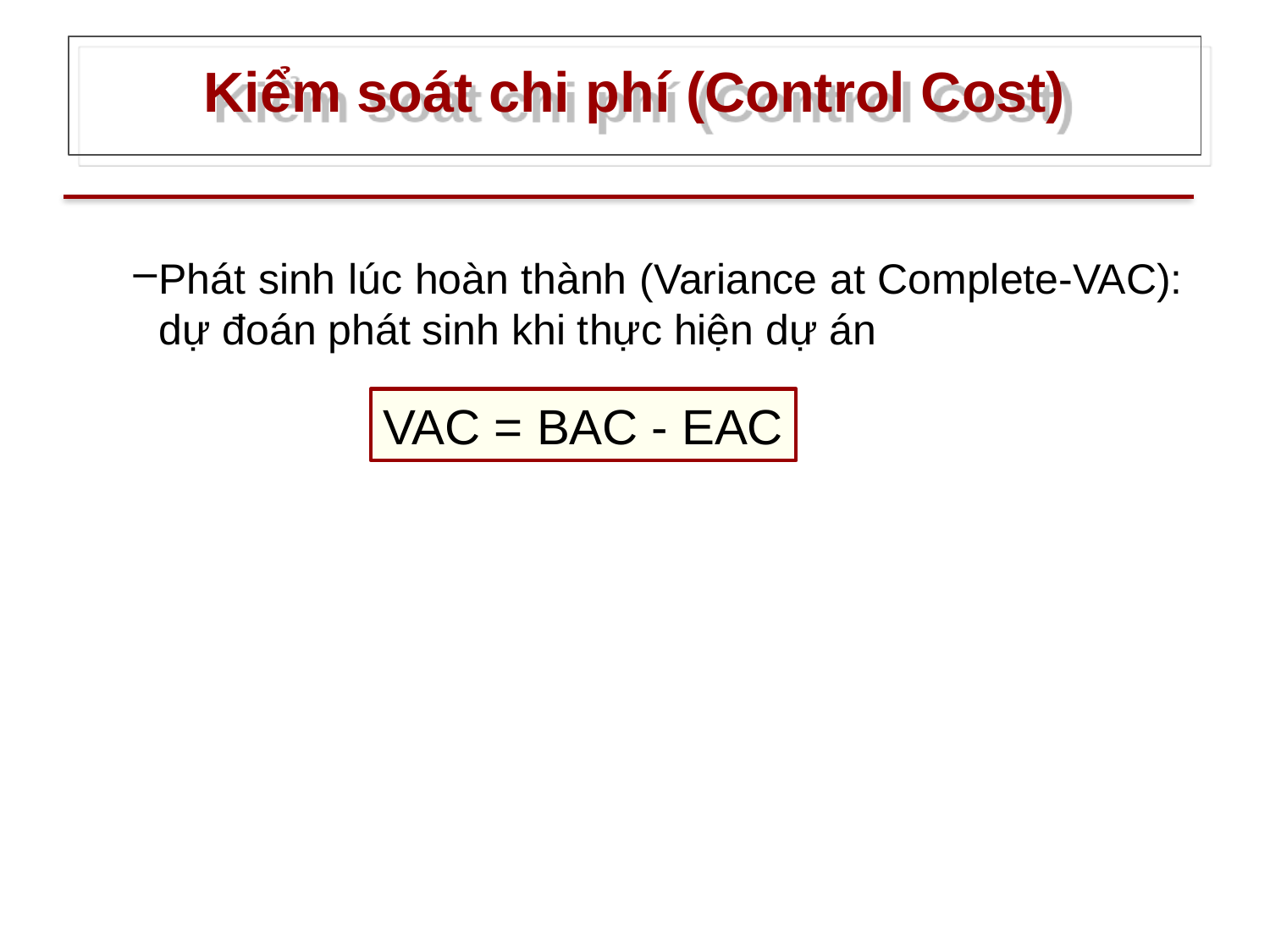

# Kiểm soát chi phí (Control Cost)
Phát sinh lúc hoàn thành (Variance at Complete-VAC): dự đoán phát sinh khi thực hiện dự án
VAC = BAC - EAC